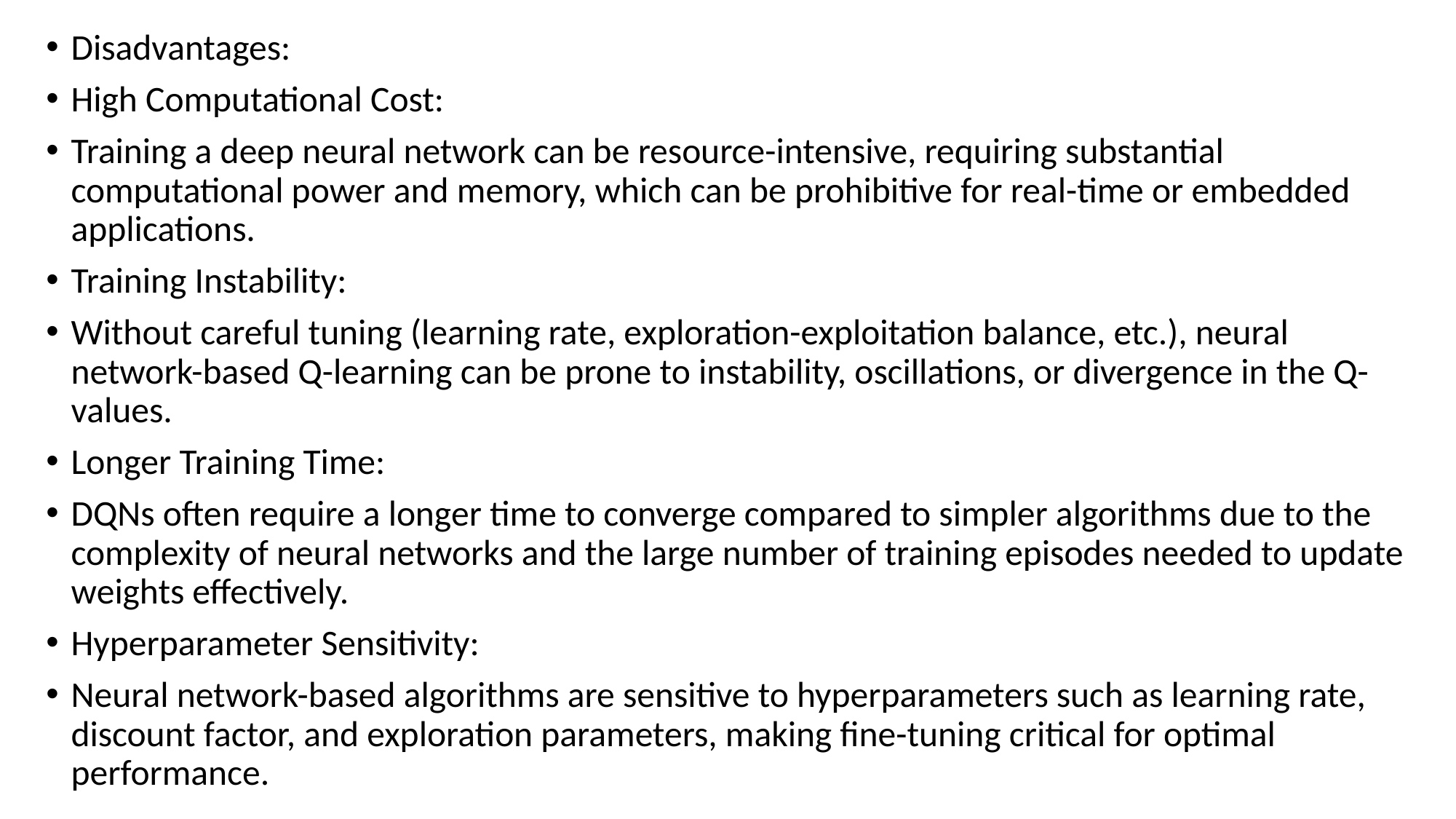

Disadvantages:
High Computational Cost:
Training a deep neural network can be resource-intensive, requiring substantial computational power and memory, which can be prohibitive for real-time or embedded applications.
Training Instability:
Without careful tuning (learning rate, exploration-exploitation balance, etc.), neural network-based Q-learning can be prone to instability, oscillations, or divergence in the Q-values.
Longer Training Time:
DQNs often require a longer time to converge compared to simpler algorithms due to the complexity of neural networks and the large number of training episodes needed to update weights effectively.
Hyperparameter Sensitivity:
Neural network-based algorithms are sensitive to hyperparameters such as learning rate, discount factor, and exploration parameters, making fine-tuning critical for optimal performance.